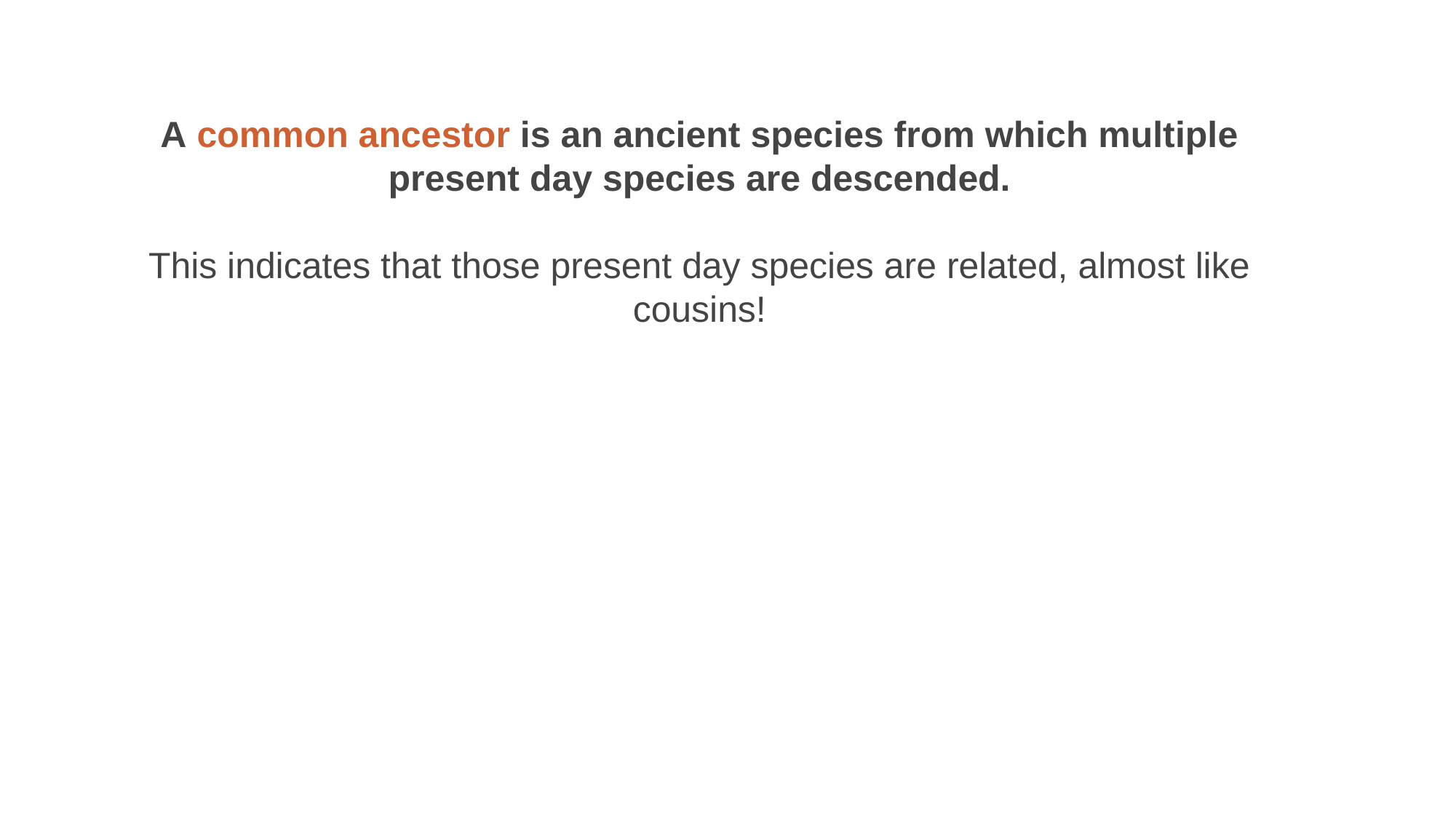

A common ancestor is an ancient species from which multiple present day species are descended.

This indicates that those present day species are related, almost like cousins!